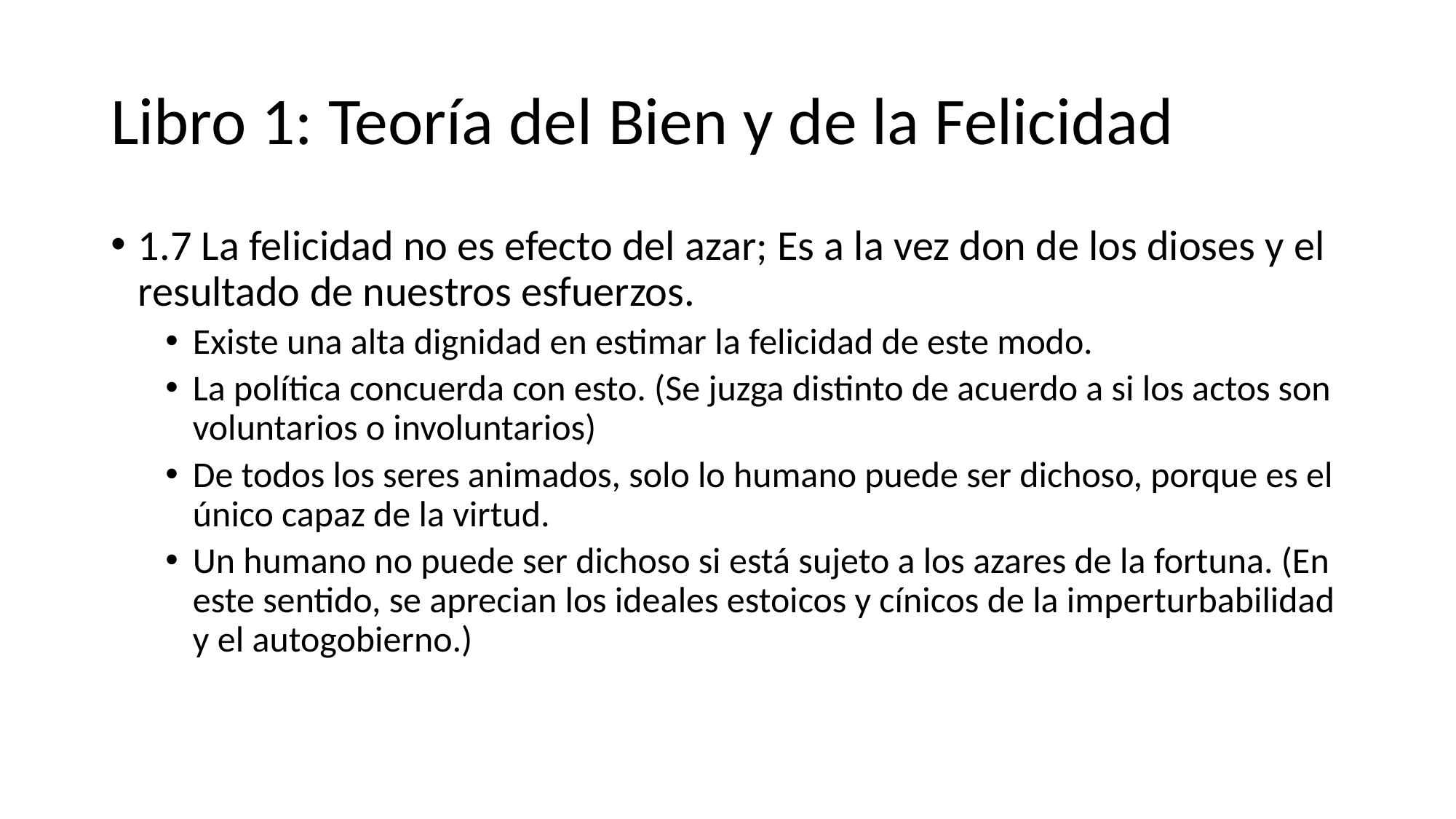

# Libro 1: Teoría del Bien y de la Felicidad
1.7 La felicidad no es efecto del azar; Es a la vez don de los dioses y el resultado de nuestros esfuerzos.
Existe una alta dignidad en estimar la felicidad de este modo.
La política concuerda con esto. (Se juzga distinto de acuerdo a si los actos son voluntarios o involuntarios)
De todos los seres animados, solo lo humano puede ser dichoso, porque es el único capaz de la virtud.
Un humano no puede ser dichoso si está sujeto a los azares de la fortuna. (En este sentido, se aprecian los ideales estoicos y cínicos de la imperturbabilidad y el autogobierno.)